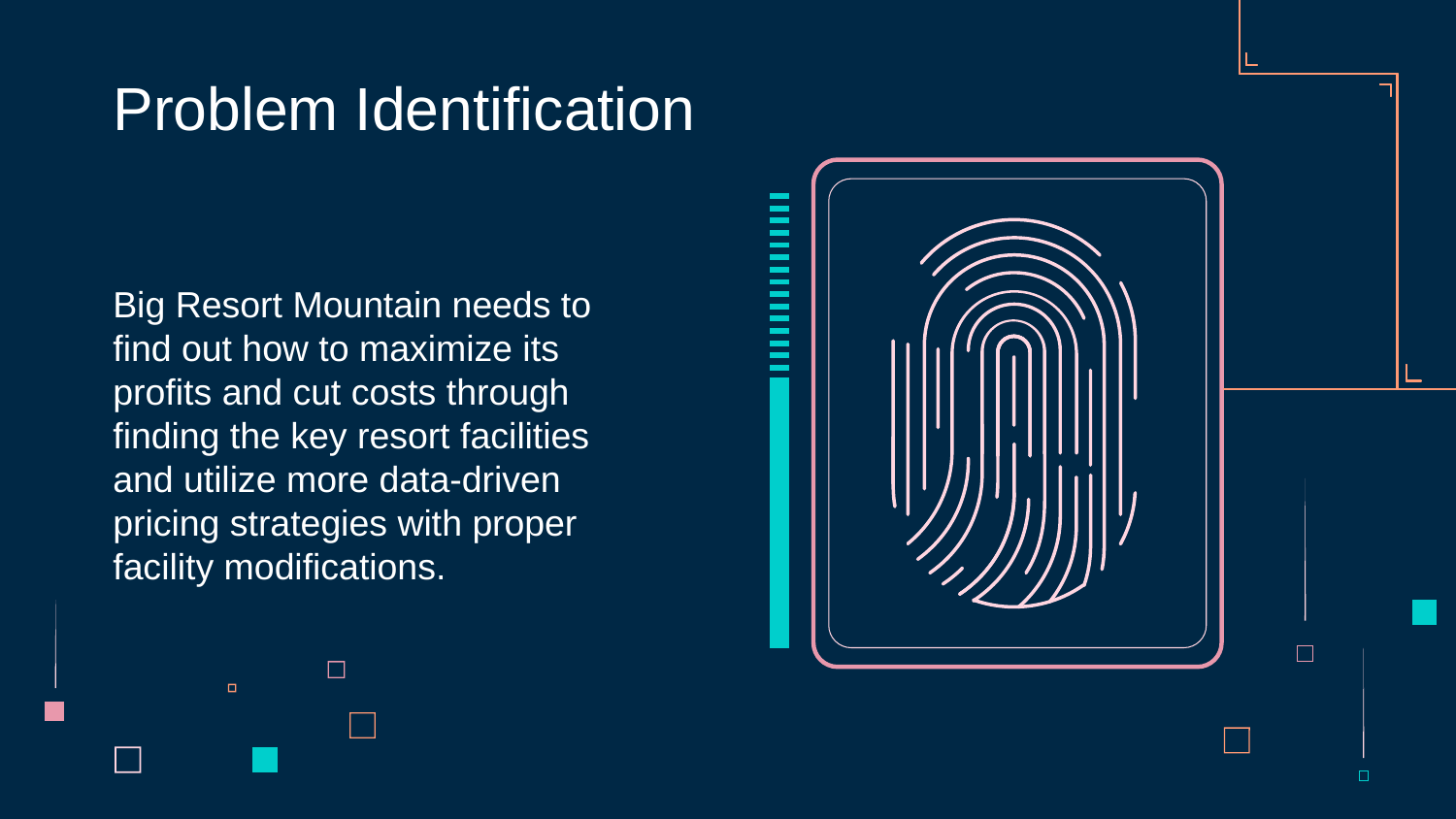

# Problem Identification

Big Resort Mountain needs to find out how to maximize its profits and cut costs through finding the key resort facilities and utilize more data-driven pricing strategies with proper facility modifications.